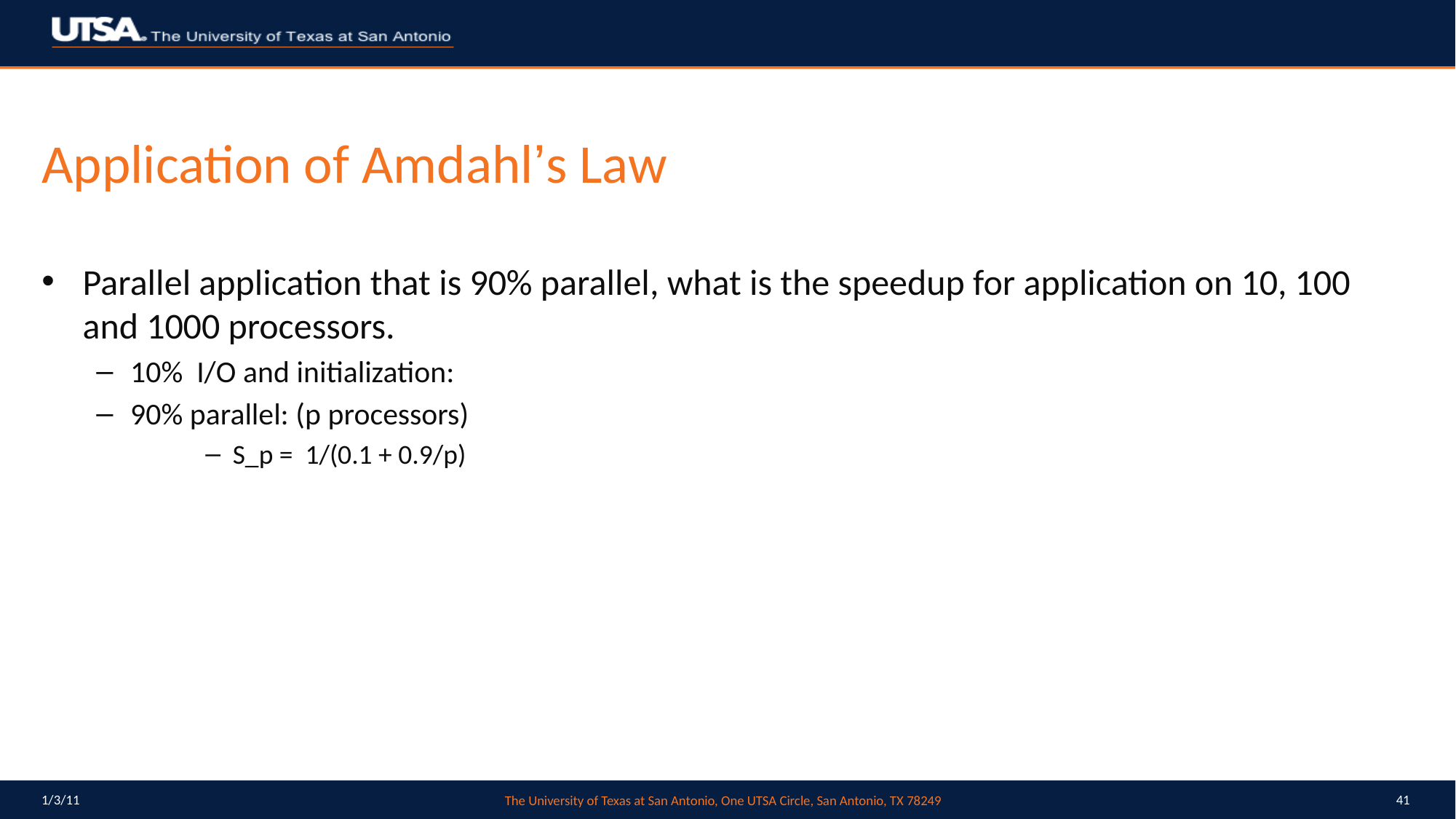

# Application of Amdahl’s Law
Parallel application that is 90% parallel, what is the speedup for application on 10, 100 and 1000 processors.
10%  I/O and initialization:
90% parallel: (p processors)
S_p =  1/(0.1 + 0.9/p)